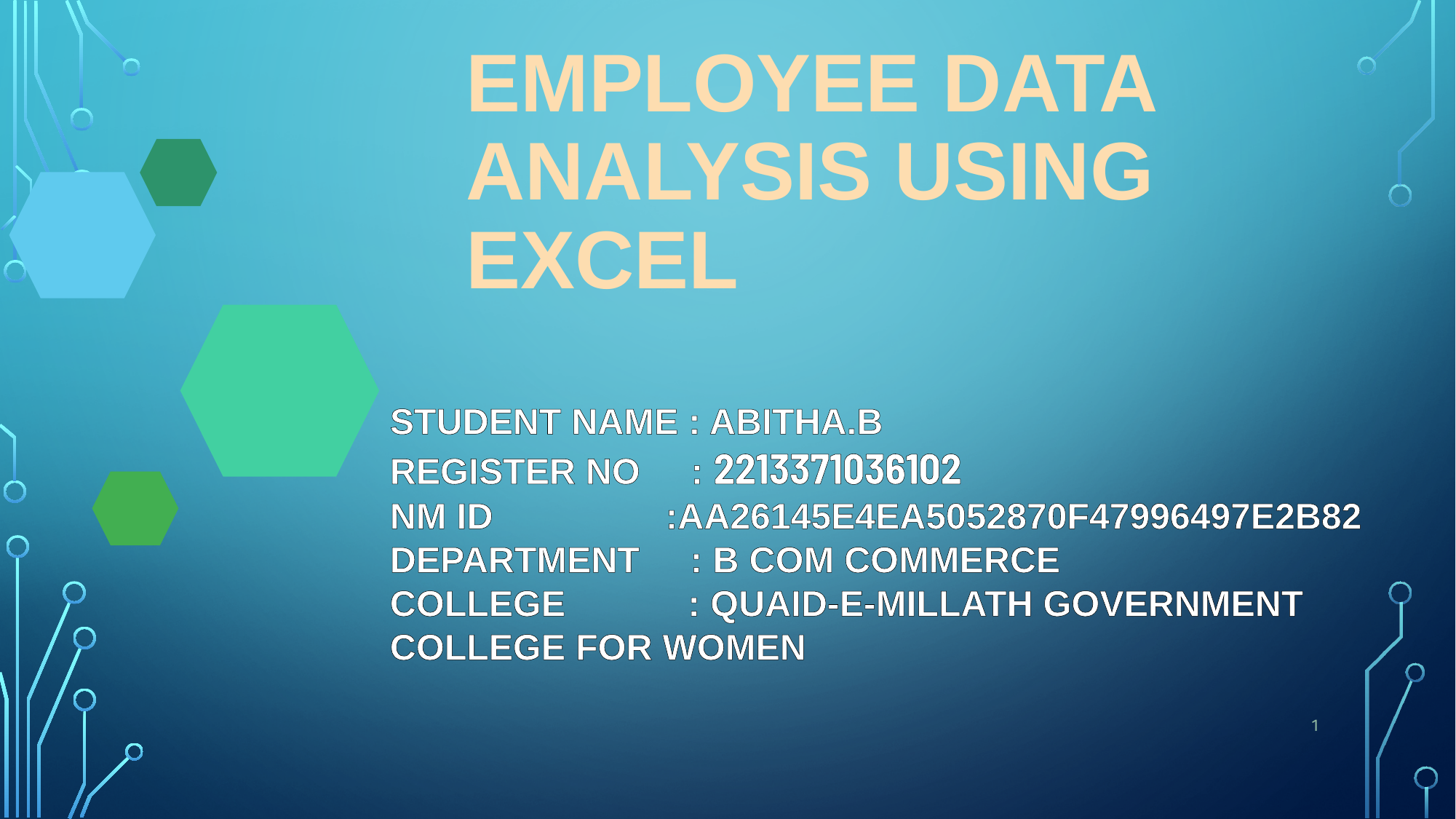

# Employee Data Analysis using Excel

STUDENT NAME : ABITHA.B
REGISTER NO     : 2213371036102
NM ID                 :AA26145E4EA5052870F47996497E2B82
DEPARTMENT     : B COM COMMERCE
COLLEGE            : QUAID-E-MILLATH GOVERNMENT COLLEGE FOR WOMEN

1